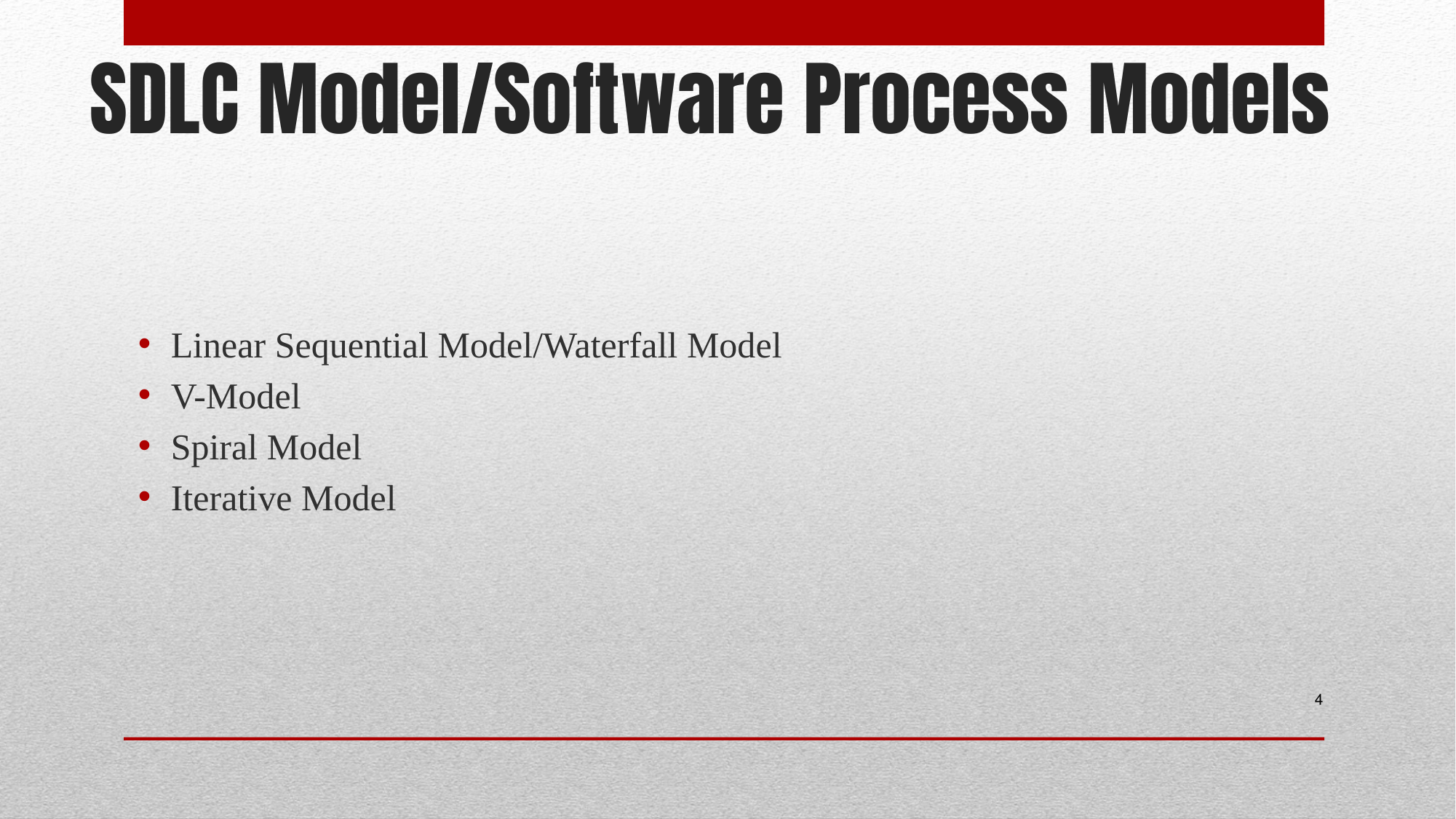

# SDLC Model/Software Process Models
Linear Sequential Model/Waterfall Model
V-Model
Spiral Model
Iterative Model

4